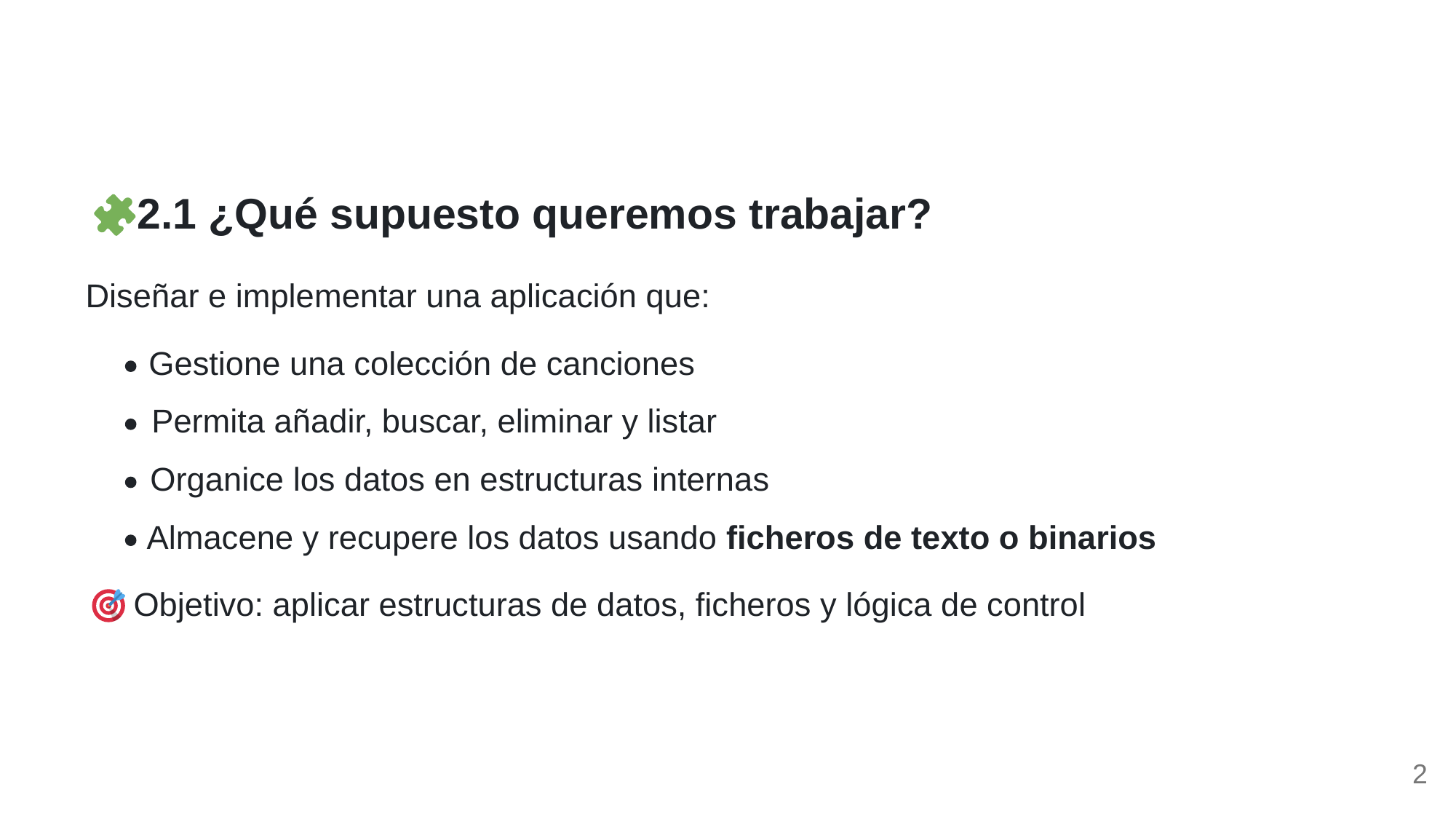

2.1 ¿Qué supuesto queremos trabajar?

Diseñar e implementar una aplicación que:
Gestione una colección de canciones

Permita añadir, buscar, eliminar y listar

Organice los datos en estructuras internas

Almacene y recupere los datos usando ficheros de texto o binarios

 Objetivo: aplicar estructuras de datos, ficheros y lógica de control

2